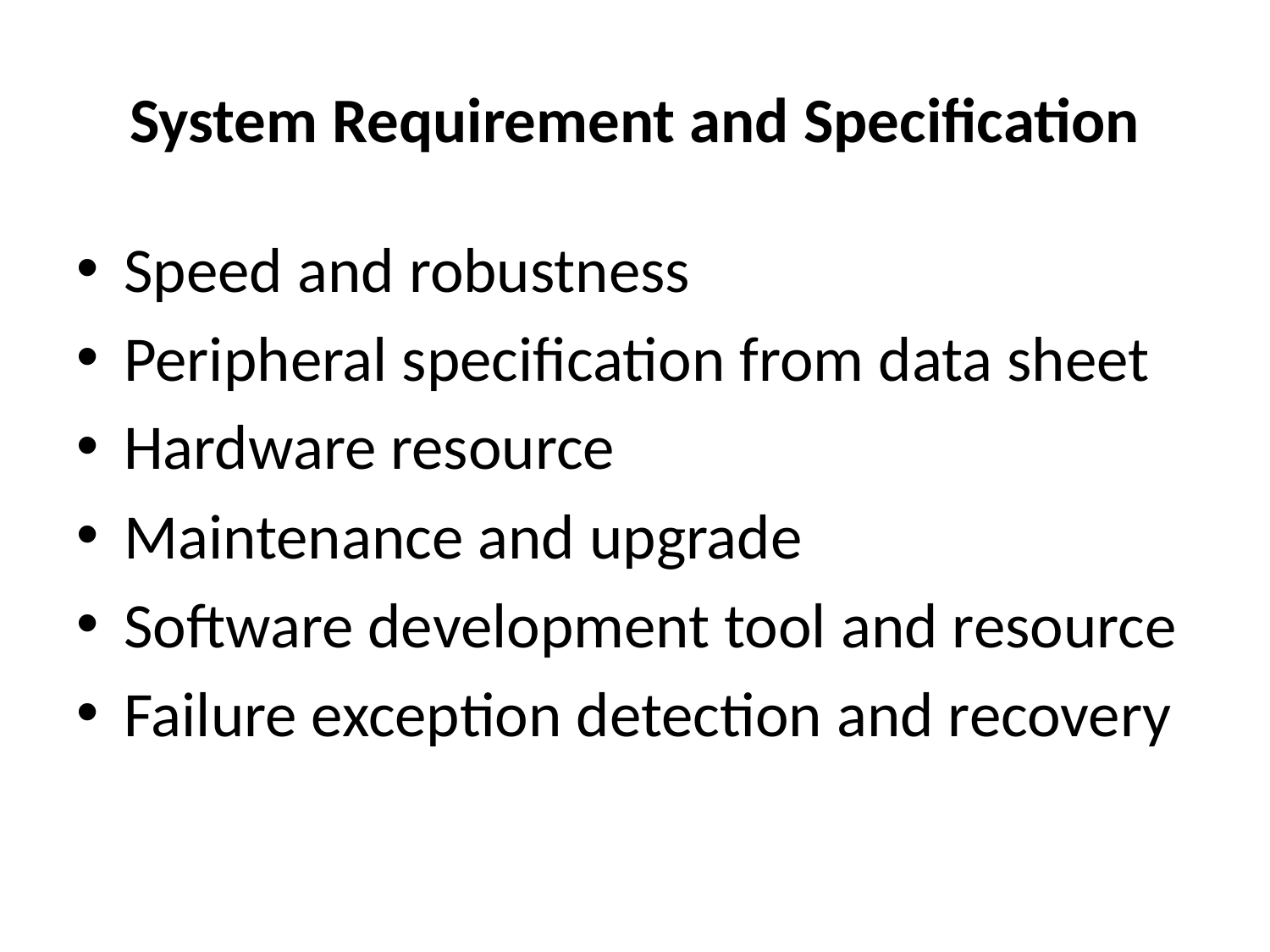

# System Requirement and Specification
Speed and robustness
Peripheral specification from data sheet
Hardware resource
Maintenance and upgrade
Software development tool and resource
Failure exception detection and recovery